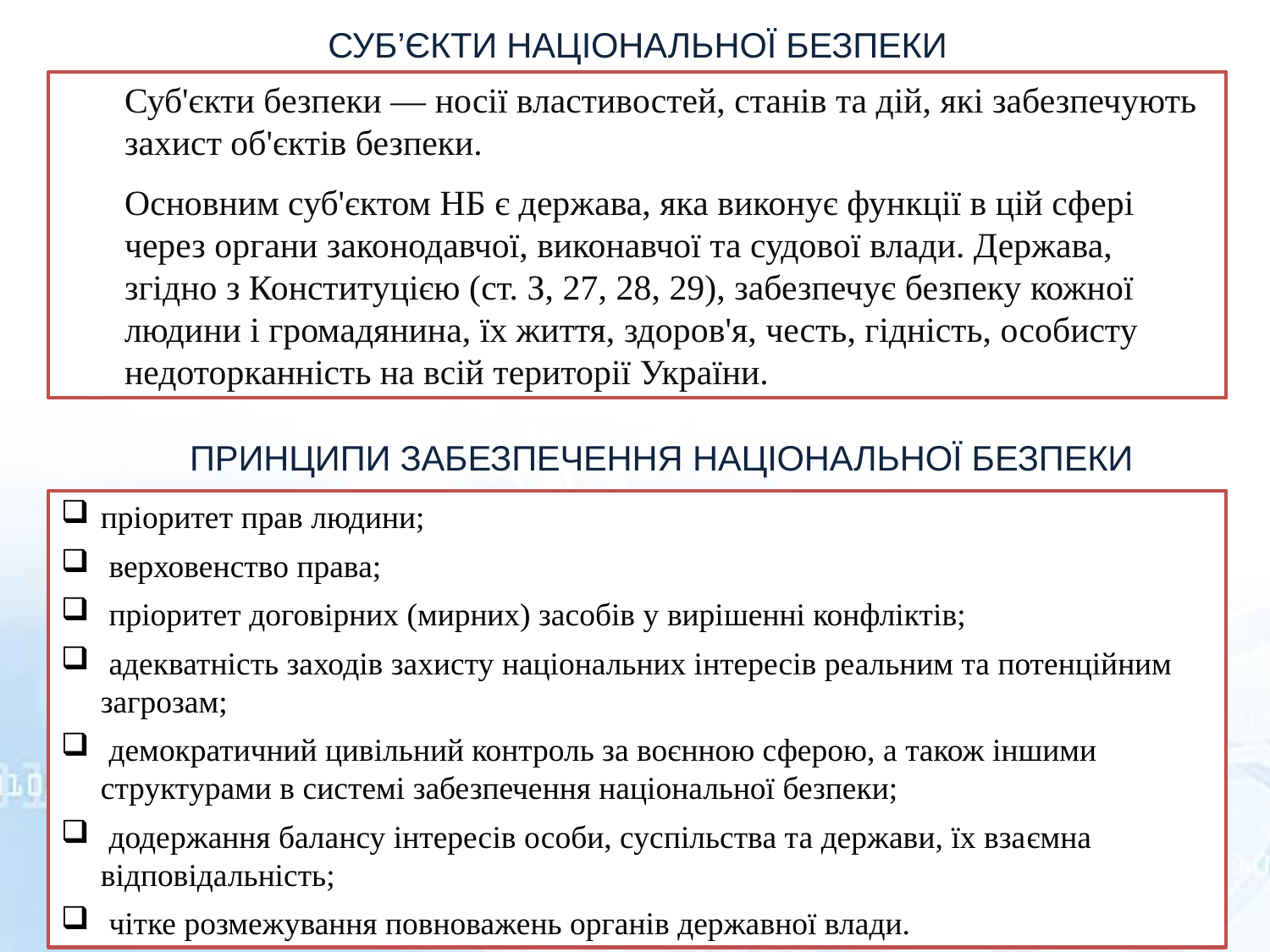

СУБ’ЄКТИ НАЦІОНАЛЬНОЇ БЕЗПЕКИ
Суб'єкти безпеки — носії властивостей, станів та дій, які забезпечують захист об'єктів безпеки.
Основним суб'єктом НБ є держава, яка виконує функції в цій сфері через органи законодавчої, виконав­чої та судової влади. Держава, згідно з Конституцією (ст. З, 27, 28, 29), забезпечує безпеку кожної людини і гро­мадянина, їх життя, здоров'я, честь, гідність, особисту недоторканність на всій території України.
ПРИНЦИПИ ЗАБЕЗПЕЧЕННЯ НАЦІОНАЛЬНОЇ БЕЗПЕКИ
пріоритет прав людини;
 верховенство права;
 пріоритет договірних (мирних) засобів у вирішенні конфліктів;
 адекватність заходів захисту національних інтересів реальним та потенційним загрозам;
 демократичний цивільний контроль за воєнною сферою, а також іншими структурами в системі забезпечення національної безпеки;
 додержання балансу інтересів особи, суспільства та держави, їх вза­ємна відповідальність;
 чітке розмежування повноважень органів державної влади.